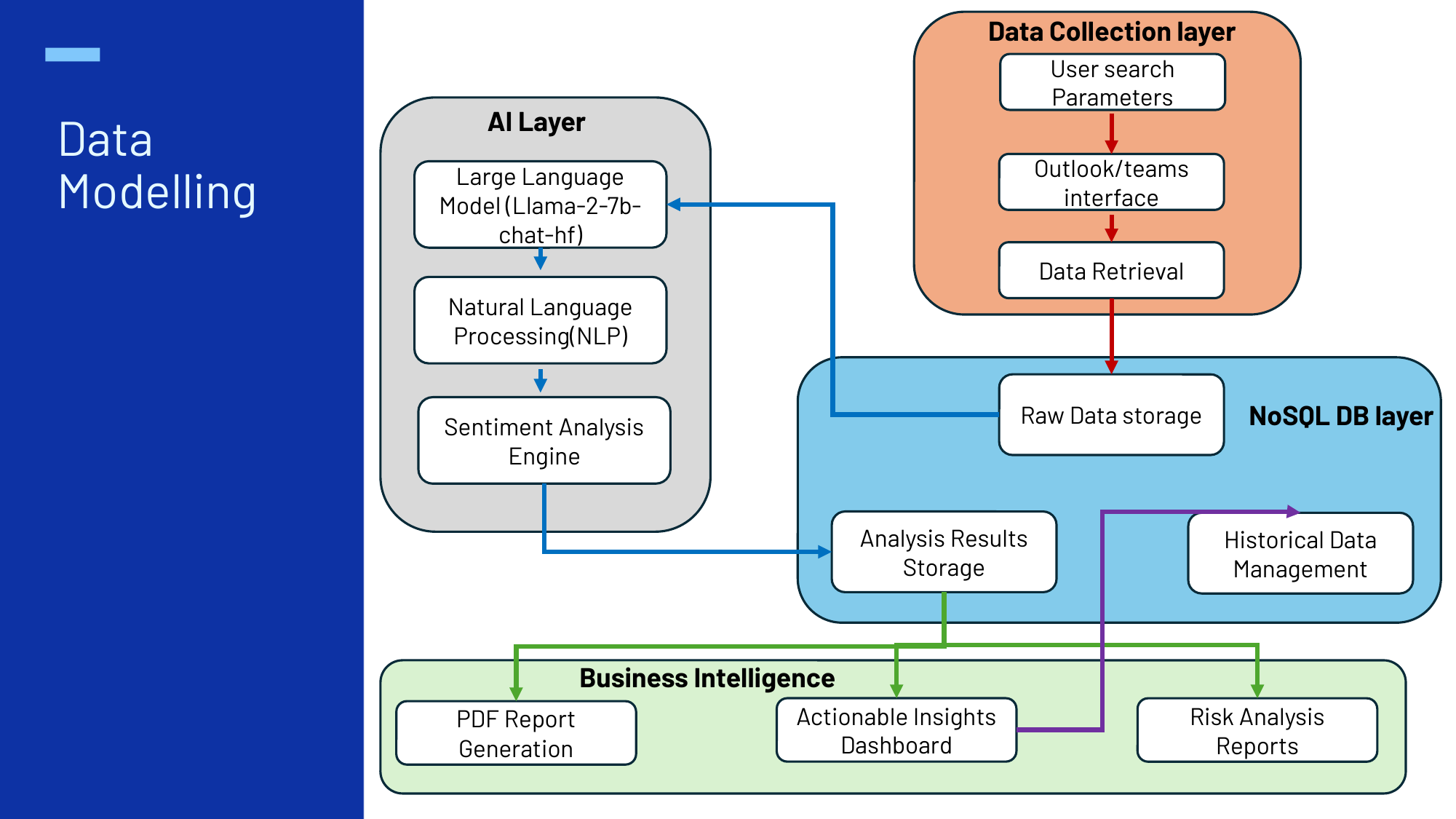

Data Collection layer

User search Parameters

AI Layer
Data Modelling
Outlook/teams interface
Large Language Model (Llama-2-7b-chat-hf)
Data Retrieval
Natural Language Processing(NLP)

Raw Data storage
NoSQL DB layer
Sentiment Analysis Engine
Analysis Results Storage
Historical Data Management
Business Intelligence

Actionable Insights Dashboard
Risk Analysis Reports
PDF Report Generation